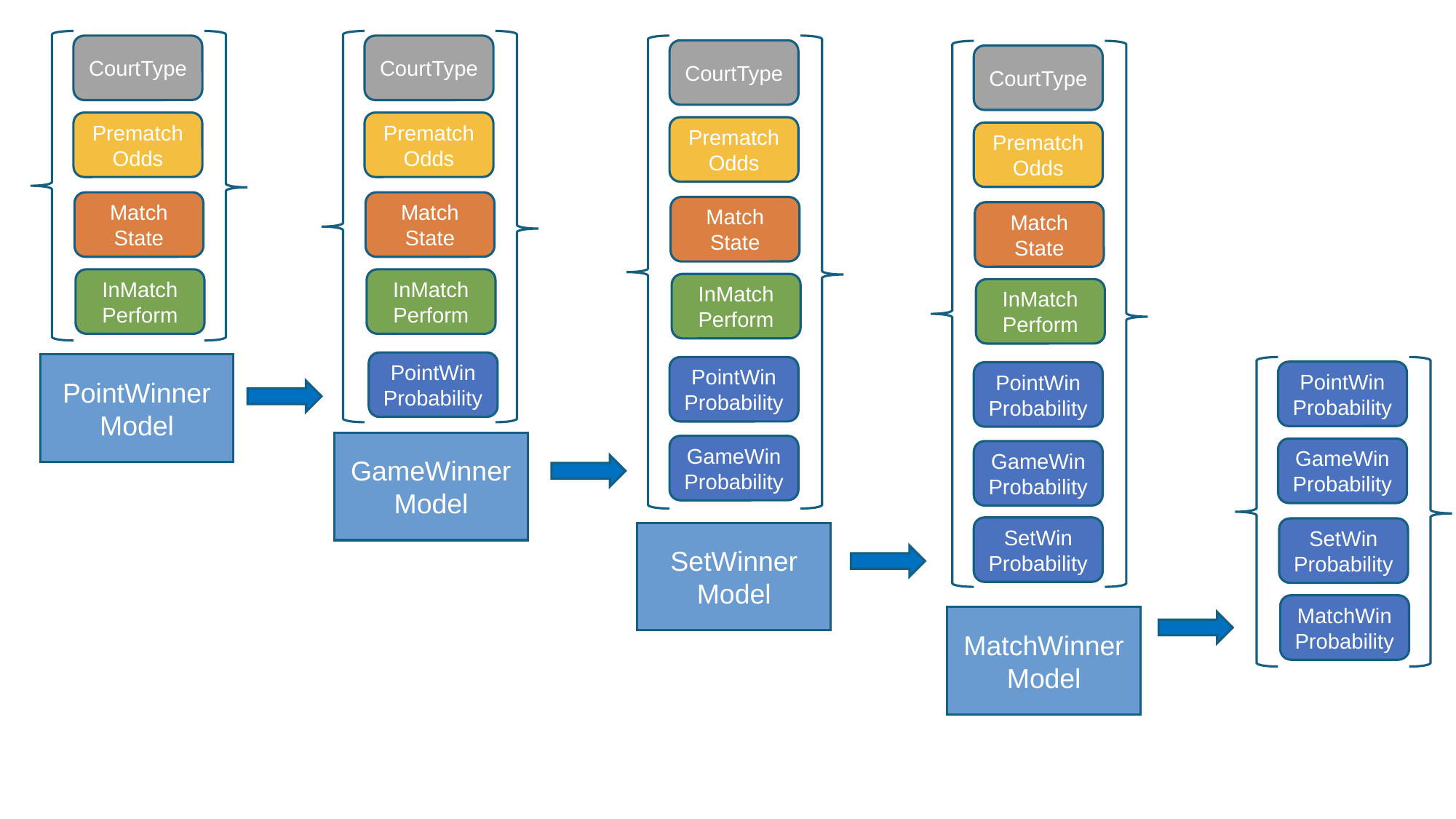

CourtType
CourtType

CourtType

CourtType
Prematch
Odds
Prematch
Odds
Prematch
Odds
Prematch
Odds
Match State
Match State
Match State
Match State
InMatch
Perform
InMatch
Perform
InMatch
Perform
InMatch
Perform
PointWin
Probability
PointWinner
Model
PointWin
Probability

PointWin
Probability
PointWin
Probability

GameWinner
Model
GameWin
Probability
GameWin
Probability
GameWin
Probability

SetWin
Probability
SetWin
Probability
SetWinner
Model

MatchWin
Probability
MatchWinner
Model